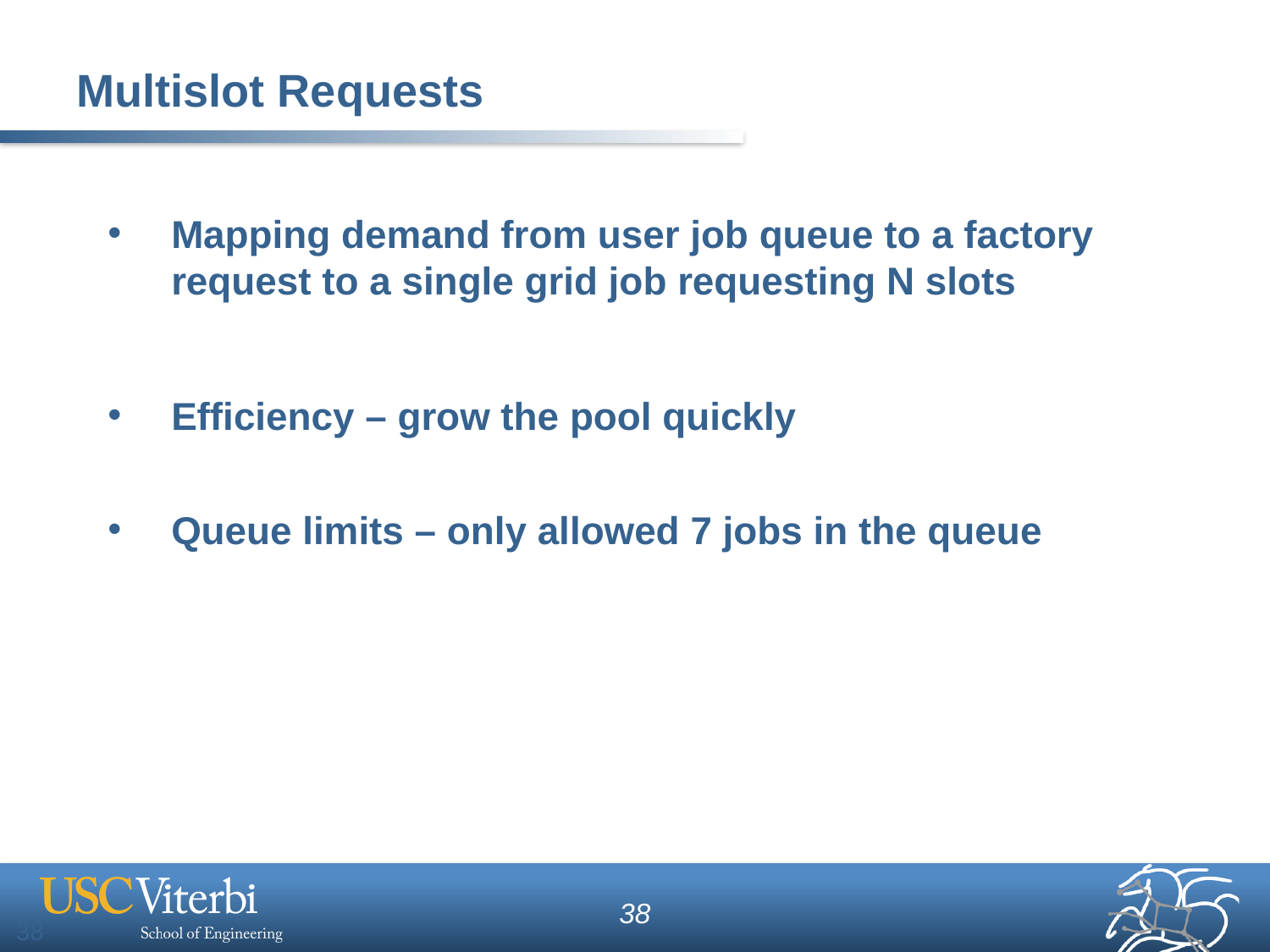

# Multislot Requests
Mapping demand from user job queue to a factory request to a single grid job requesting N slots

Efficiency – grow the pool quickly
Queue limits – only allowed 7 jobs in the queue
38